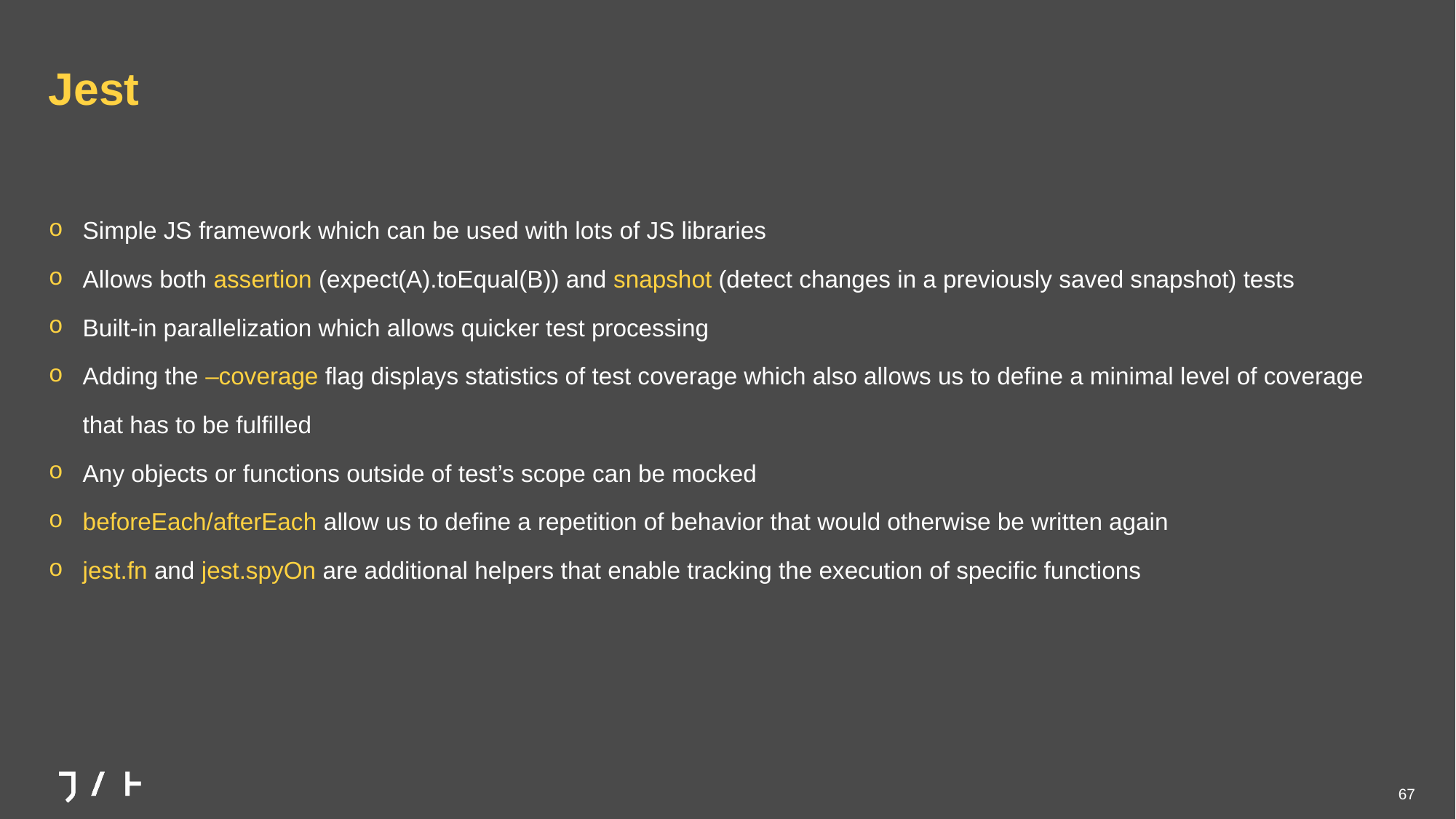

# Jest
Simple JS framework which can be used with lots of JS libraries
Allows both assertion (expect(A).toEqual(B)) and snapshot (detect changes in a previously saved snapshot) tests
Built-in parallelization which allows quicker test processing
Adding the –coverage flag displays statistics of test coverage which also allows us to define a minimal level of coverage that has to be fulfilled
Any objects or functions outside of test’s scope can be mocked
beforeEach/afterEach allow us to define a repetition of behavior that would otherwise be written again
jest.fn and jest.spyOn are additional helpers that enable tracking the execution of specific functions
67